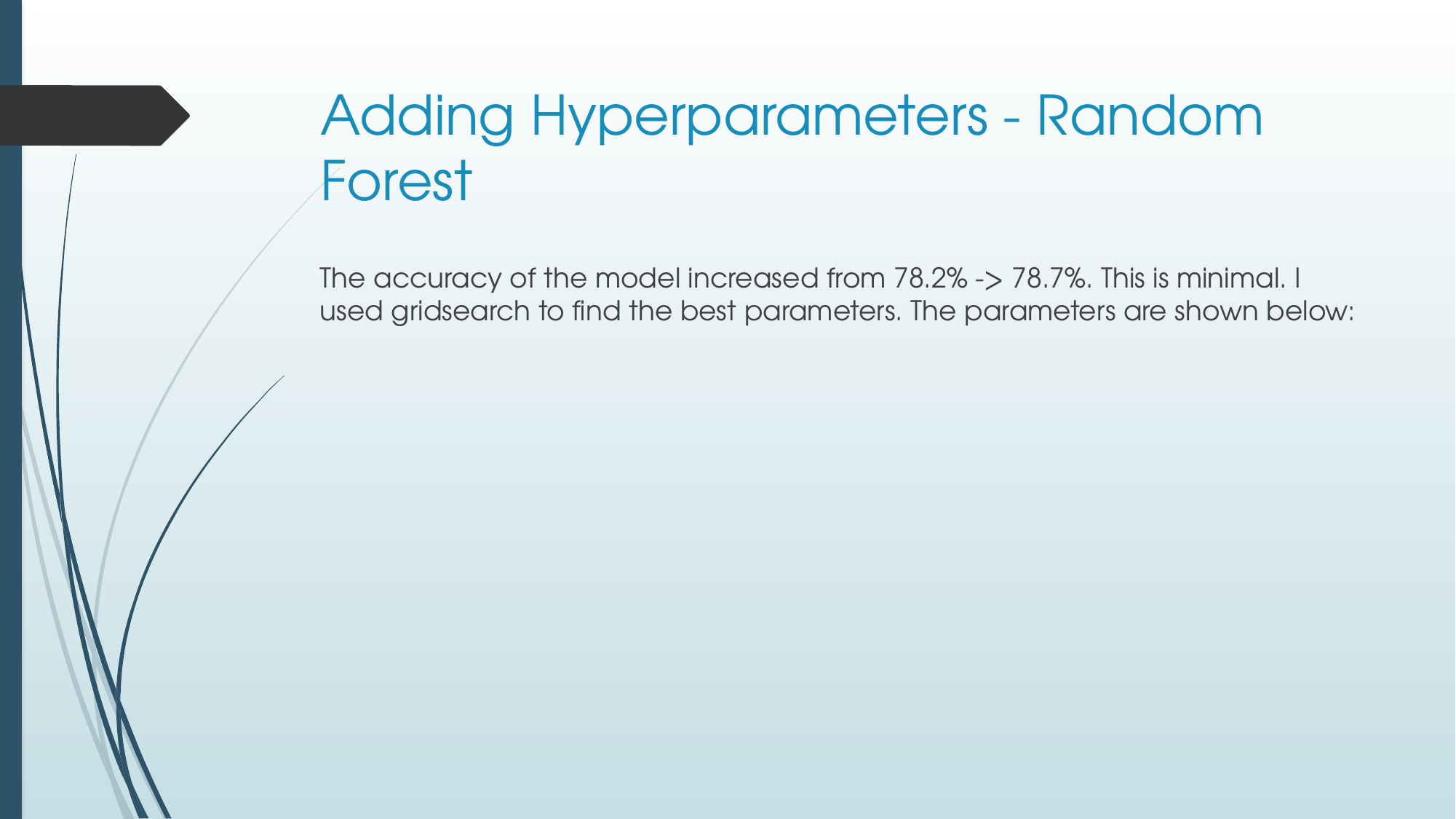

# Adding Hyperparameters - Random Forest
The accuracy of the model increased from 78.2% -> 78.7%. This is minimal. I used gridsearch to find the best parameters. The parameters are shown below: